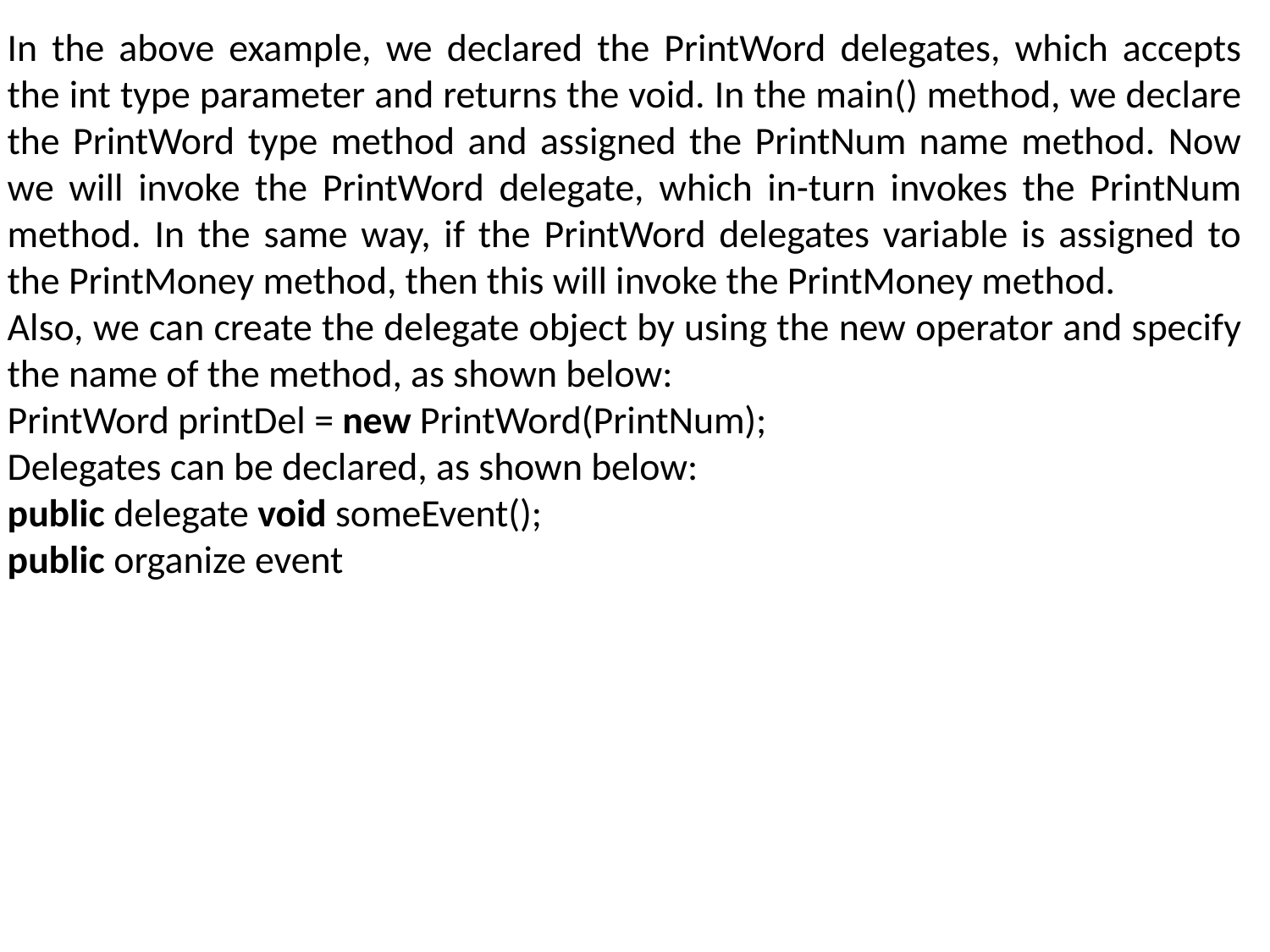

In the above example, we declared the PrintWord delegates, which accepts the int type parameter and returns the void. In the main() method, we declare the PrintWord type method and assigned the PrintNum name method. Now we will invoke the PrintWord delegate, which in-turn invokes the PrintNum method. In the same way, if the PrintWord delegates variable is assigned to the PrintMoney method, then this will invoke the PrintMoney method.
Also, we can create the delegate object by using the new operator and specify the name of the method, as shown below:
PrintWord printDel = new PrintWord(PrintNum);
Delegates can be declared, as shown below:
public delegate void someEvent();
public organize event